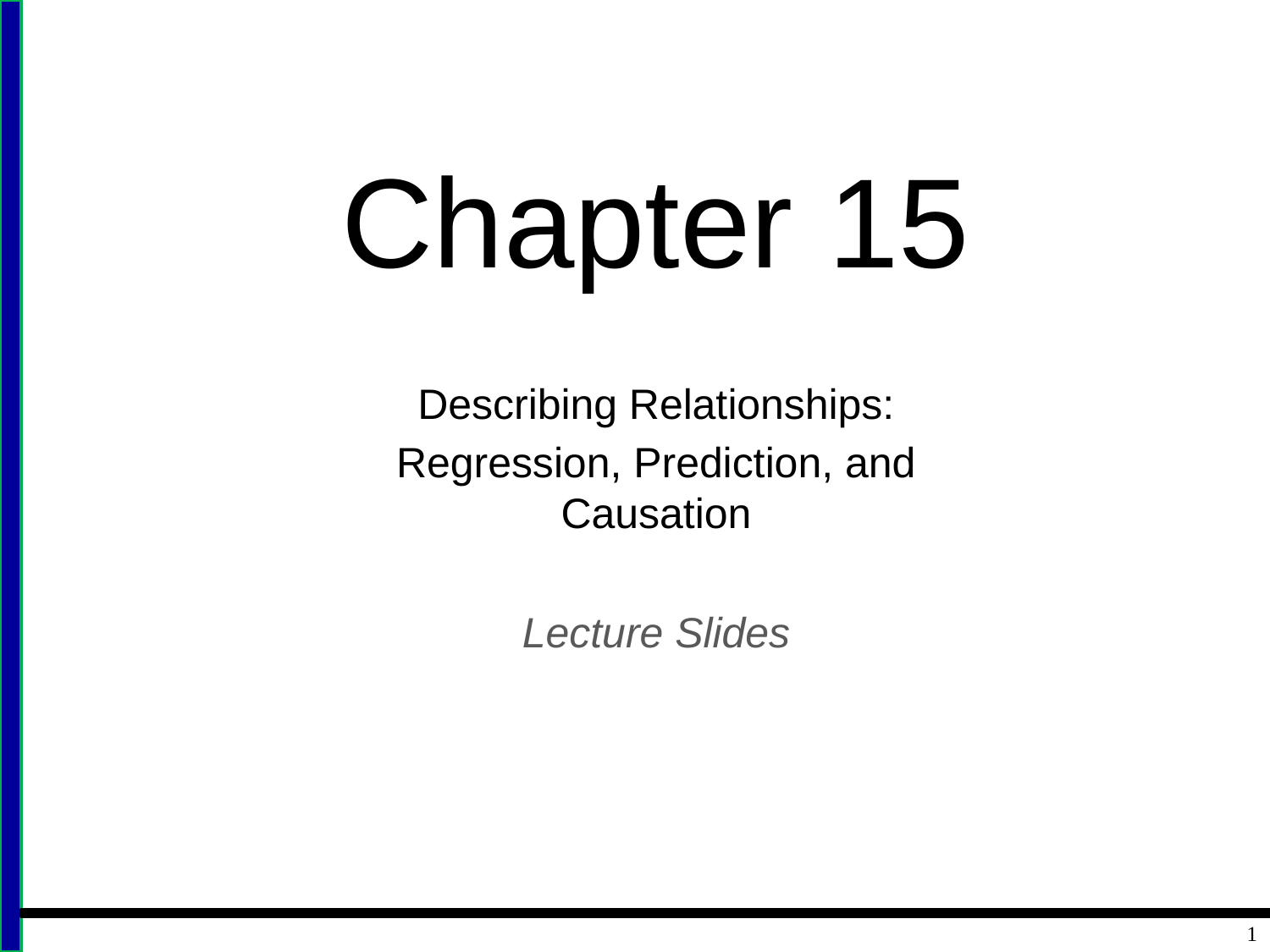

# Chapter 15
Describing Relationships:
Regression, Prediction, and Causation

Lecture Slides